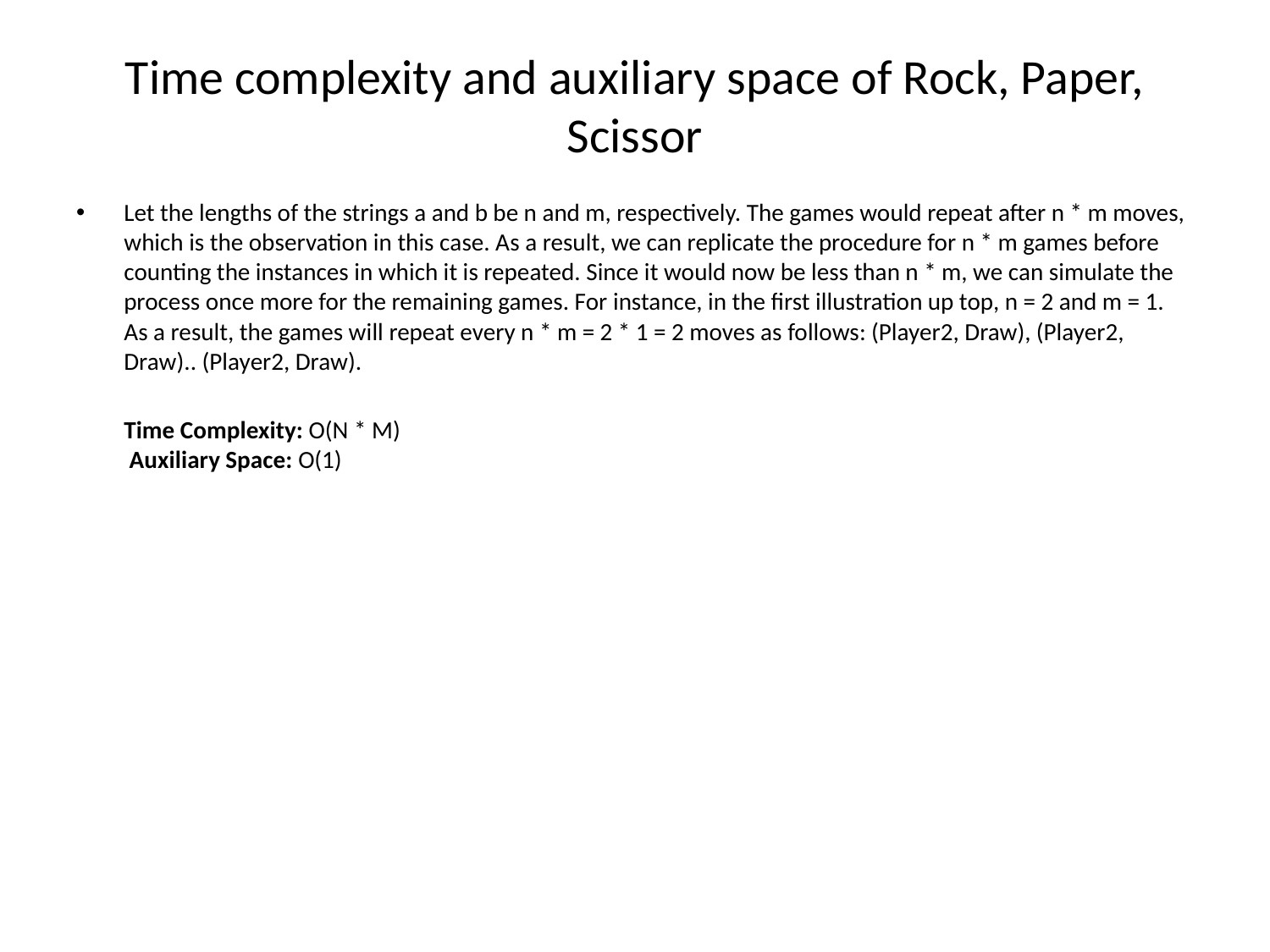

# Time complexity and auxiliary space of Rock, Paper, Scissor
Let the lengths of the strings a and b be n and m, respectively. The games would repeat after n * m moves, which is the observation in this case. As a result, we can replicate the procedure for n * m games before counting the instances in which it is repeated. Since it would now be less than n * m, we can simulate the process once more for the remaining games. For instance, in the first illustration up top, n = 2 and m = 1. As a result, the games will repeat every n * m = 2 * 1 = 2 moves as follows: (Player2, Draw), (Player2, Draw).. (Player2, Draw).

	Time Complexity: O(N * M)
 Auxiliary Space: O(1)